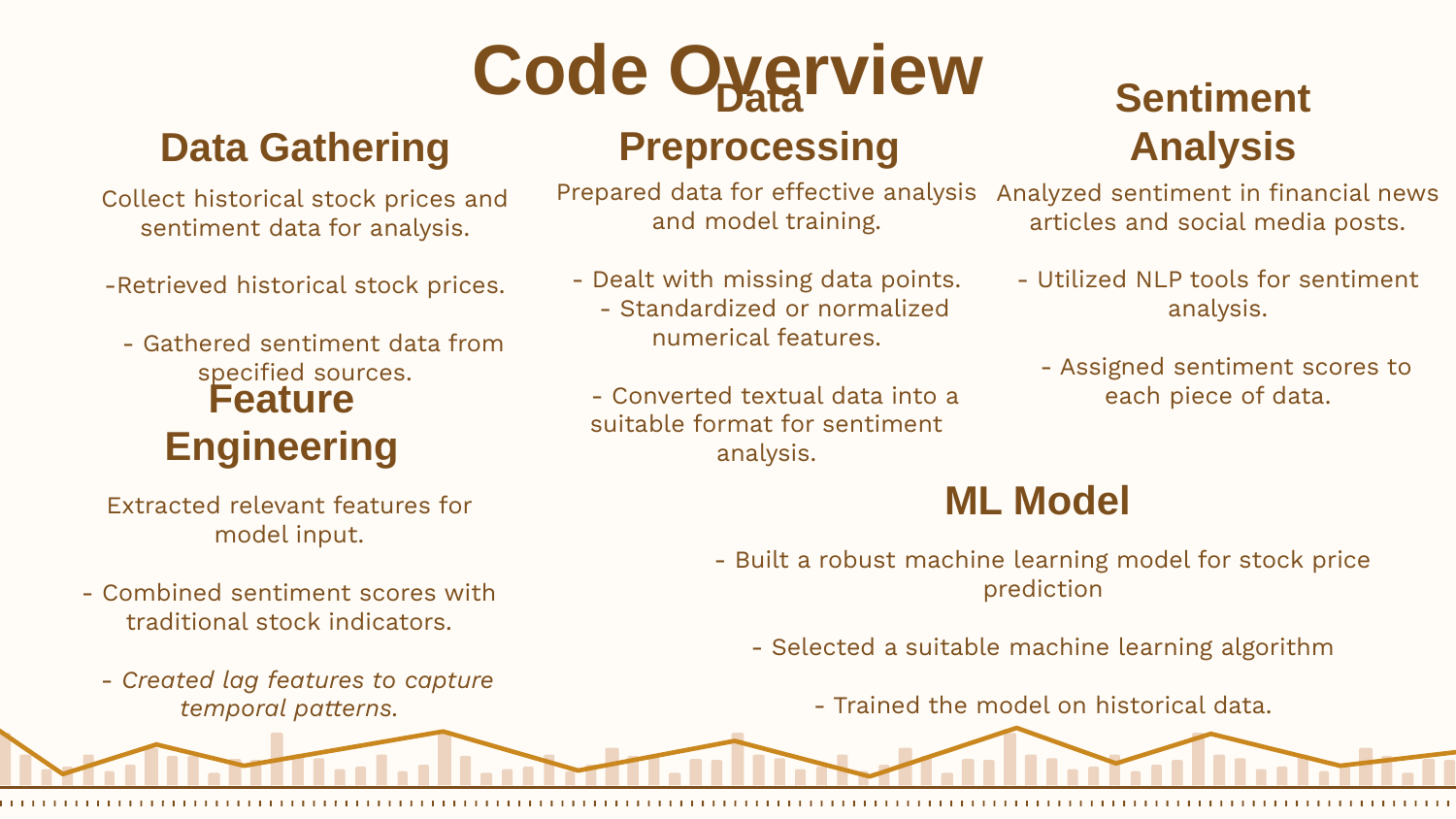

# Code Overview
Data Preprocessing
Sentiment Analysis
Data Gathering
Prepared data for effective analysis and model training.

- Dealt with missing data points.
  - Standardized or normalized numerical features.

  - Converted textual data into a suitable format for sentiment analysis.
Analyzed sentiment in financial news articles and social media posts.

- Utilized NLP tools for sentiment analysis.

  - Assigned sentiment scores to each piece of data.
Collect historical stock prices and sentiment data for analysis.

-Retrieved historical stock prices.

  - Gathered sentiment data from specified sources.
Feature Engineering
Extracted relevant features for model input.

- Combined sentiment scores with traditional stock indicators.

  - Created lag features to capture temporal patterns.
ML Model
- Built a robust machine learning model for stock price prediction

- Selected a suitable machine learning algorithm

- Trained the model on historical data.